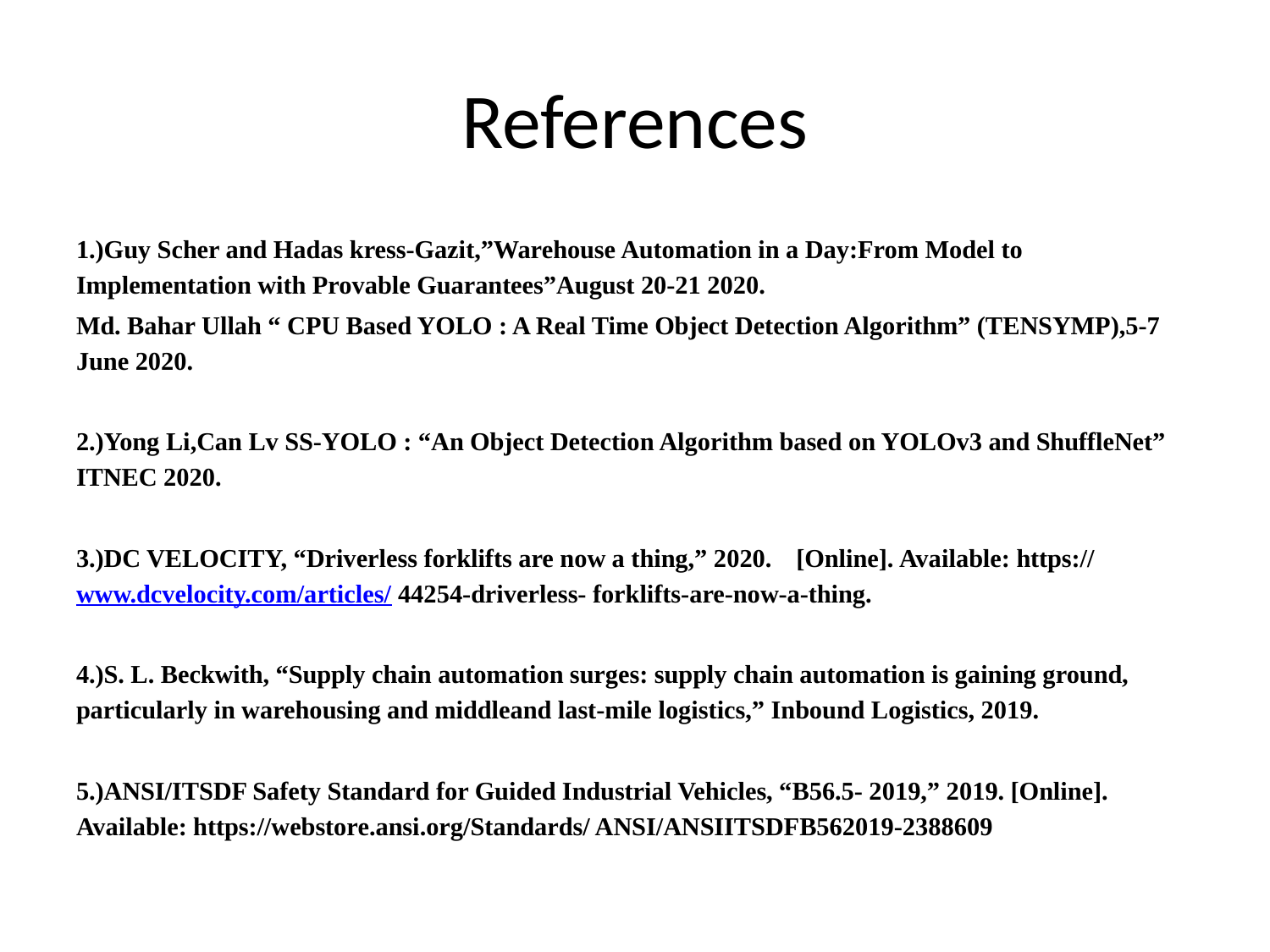

# References
1.)Guy Scher and Hadas kress-Gazit,”Warehouse Automation in a Day:From Model to Implementation with Provable Guarantees”August 20-21 2020.
Md. Bahar Ullah “ CPU Based YOLO : A Real Time Object Detection Algorithm” (TENSYMP),5-7 June 2020.

2.)Yong Li,Can Lv SS-YOLO : “An Object Detection Algorithm based on YOLOv3 and ShuffleNet” ITNEC 2020.

3.)DC VELOCITY, “Driverless forklifts are now a thing,” 2020.	[Online].	Available: https://www.dcvelocity.com/articles/ 44254-driverless- forklifts-are-now-a-thing.

4.)S. L. Beckwith, “Supply chain automation surges: supply chain automation is gaining ground, particularly in warehousing and middleand last-mile logistics,” Inbound Logistics, 2019.

5.)ANSI/ITSDF Safety Standard for Guided Industrial Vehicles, “B56.5- 2019,” 2019. [Online]. Available: https://webstore.ansi.org/Standards/ ANSI/ANSIITSDFB562019-2388609